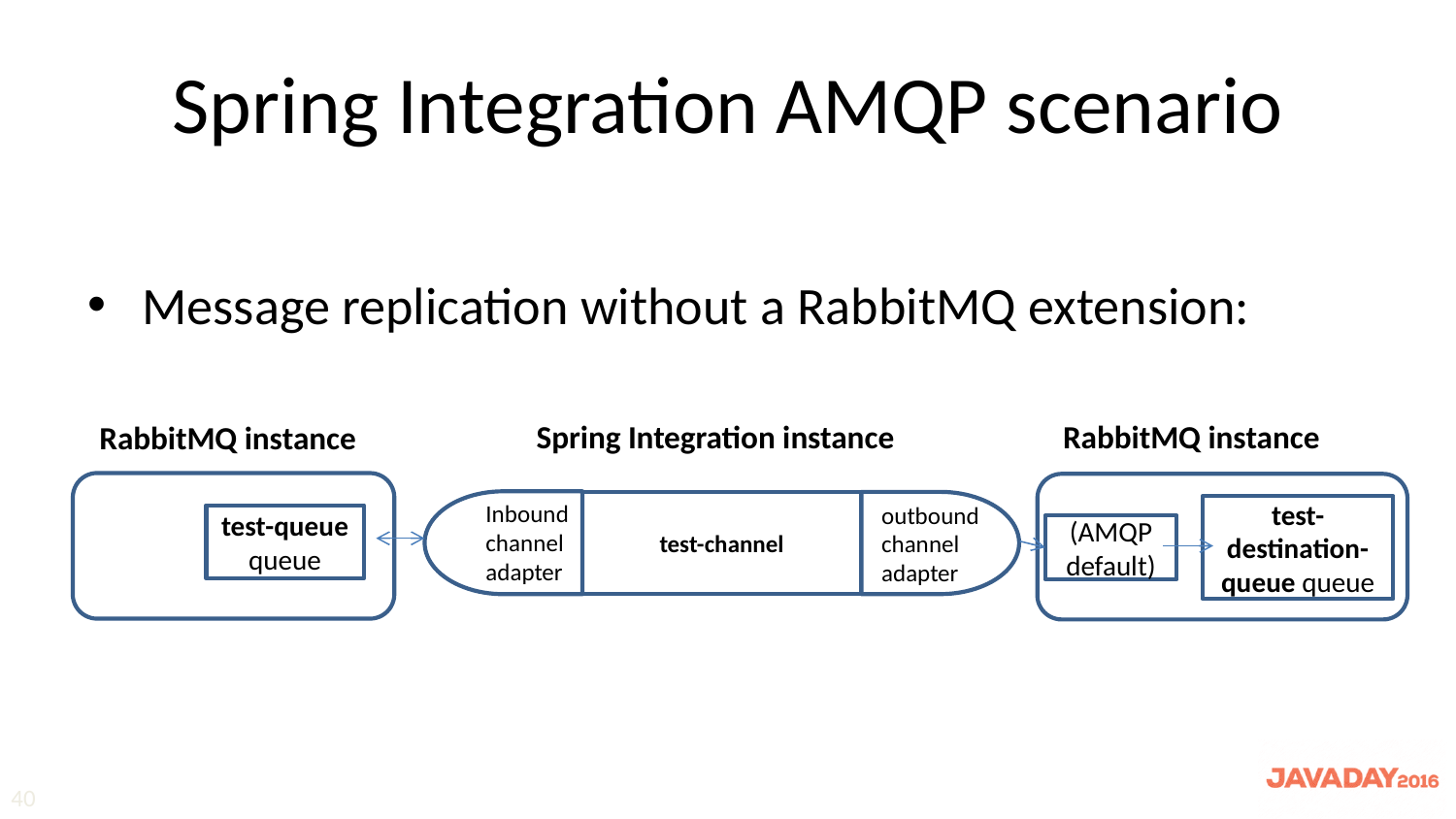

# Spring Integration AMQP scenario

Message replication without a RabbitMQ extension:

Spring Integration instance
RabbitMQ instance
RabbitMQ instance

Inbound
channel
adapter
test-channel

outbound
channel
adapter
test-destination- queue queue
test-queue queue
(AMQP default)
40